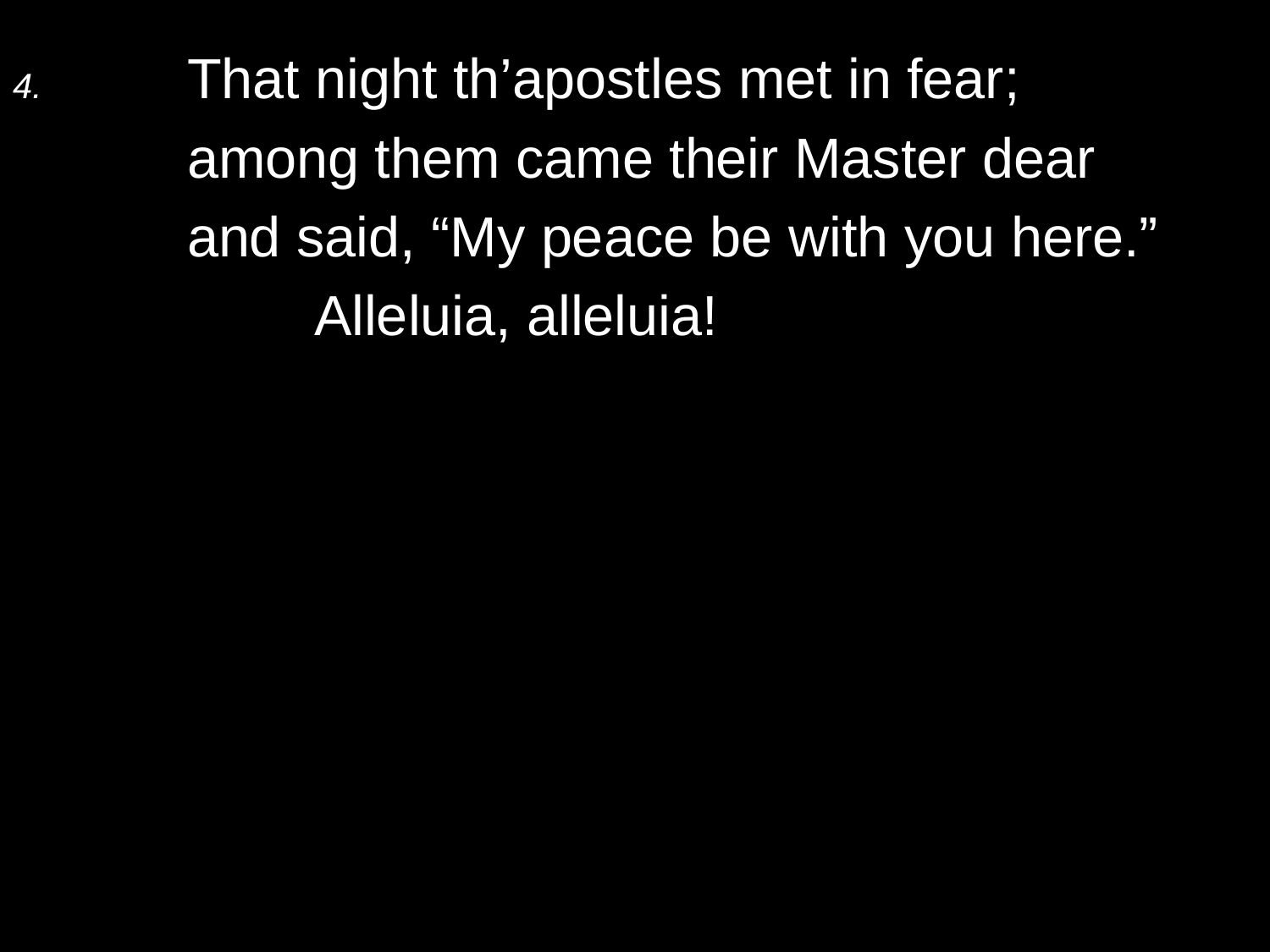

4.	That night th’apostles met in fear;
	among them came their Master dear
	and said, “My peace be with you here.”
		Alleluia, alleluia!